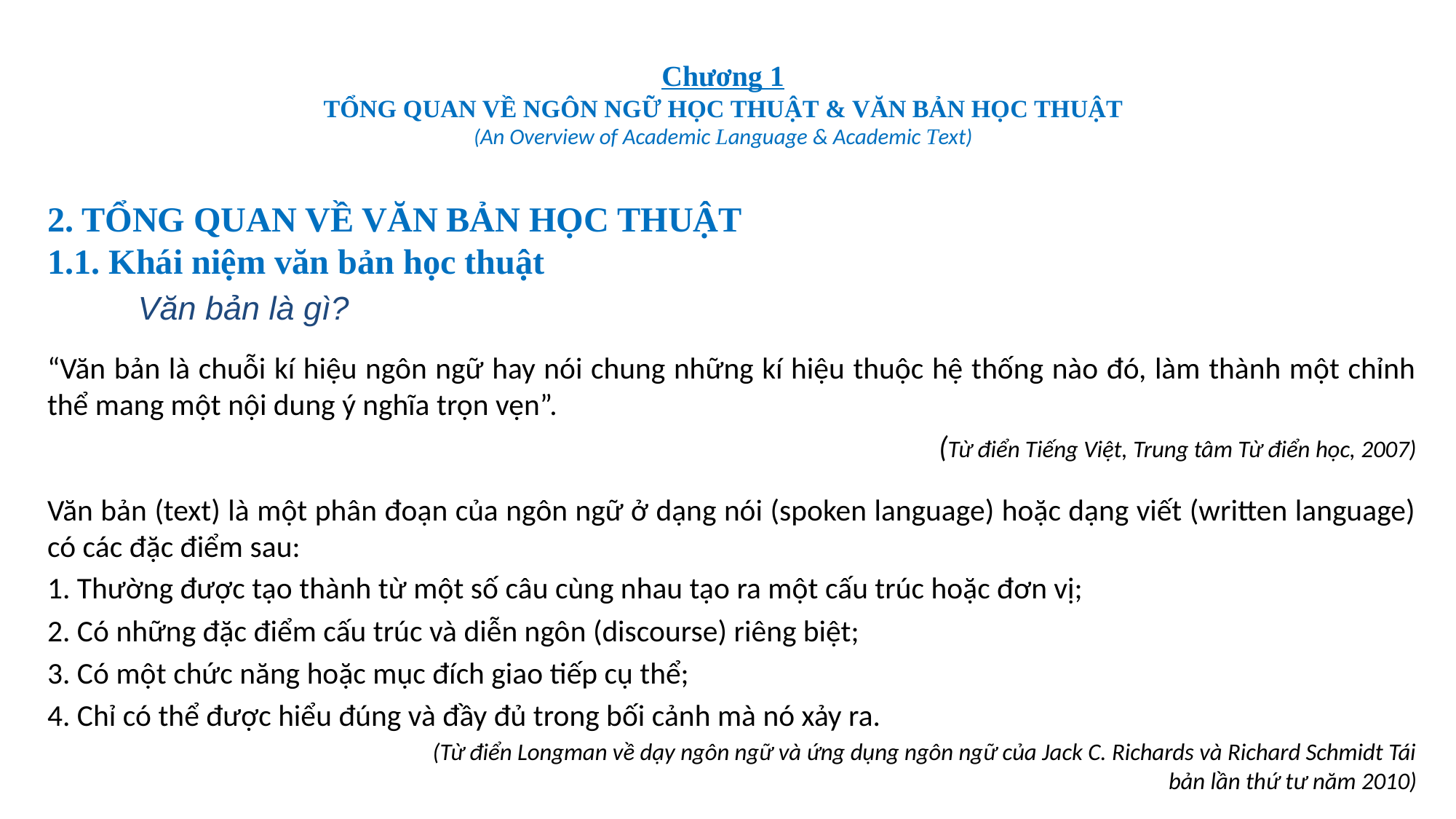

# Chương 1 TỔNG QUAN VỀ NGÔN NGỮ HỌC THUẬT & VĂN BẢN HỌC THUẬT (An Overview of Academic Language & Academic Text)
2. TỔNG QUAN VỀ VĂN BẢN HỌC THUẬT
1.1. Khái niệm văn bản học thuật
	Văn bản là gì?

“Văn bản là chuỗi kí hiệu ngôn ngữ hay nói chung những kí hiệu thuộc hệ thống nào đó, làm thành một chỉnh thể mang một nội dung ý nghĩa trọn vẹn”.
(Từ điển Tiếng Việt, Trung tâm Từ điển học, 2007)

Văn bản (text) là một phân đoạn của ngôn ngữ ở dạng nói (spoken language) hoặc dạng viết (written language) có các đặc điểm sau:
1. Thường được tạo thành từ một số câu cùng nhau tạo ra một cấu trúc hoặc đơn vị;
2. Có những đặc điểm cấu trúc và diễn ngôn (discourse) riêng biệt;
3. Có một chức năng hoặc mục đích giao tiếp cụ thể;
4. Chỉ có thể được hiểu đúng và đầy đủ trong bối cảnh mà nó xảy ra.
                                                                      (Từ điển Longman về dạy ngôn ngữ và ứng dụng ngôn ngữ của Jack C. Richards và Richard Schmidt Tái bản lần thứ tư năm 2010)